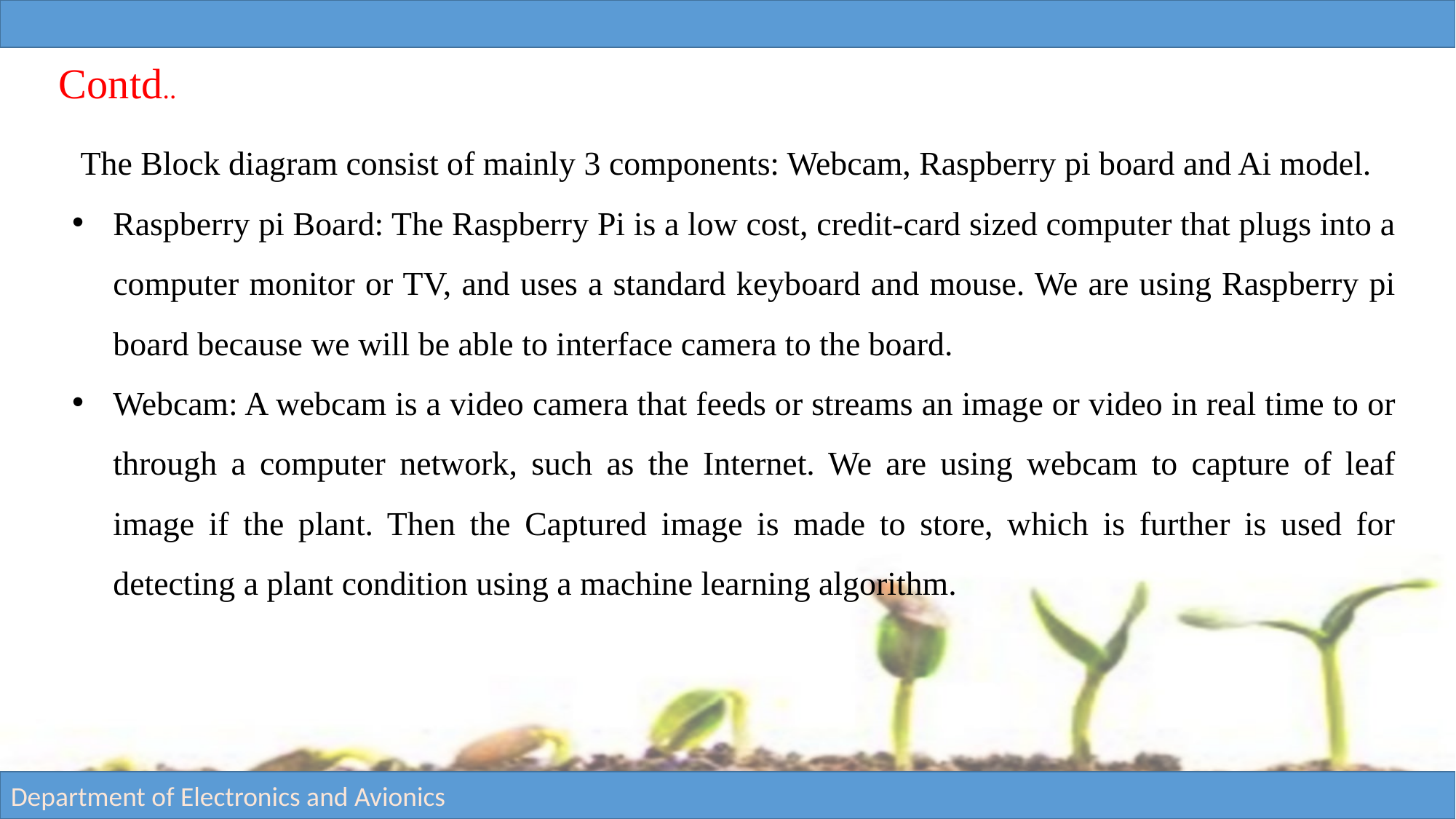

Contd..
 The Block diagram consist of mainly 3 components: Webcam, Raspberry pi board and Ai model.
Raspberry pi Board: The Raspberry Pi is a low cost, credit-card sized computer that plugs into a computer monitor or TV, and uses a standard keyboard and mouse. We are using Raspberry pi board because we will be able to interface camera to the board.
Webcam: A webcam is a video camera that feeds or streams an image or video in real time to or through a computer network, such as the Internet. We are using webcam to capture of leaf image if the plant. Then the Captured image is made to store, which is further is used for detecting a plant condition using a machine learning algorithm.

Department of Electronics and Avionics